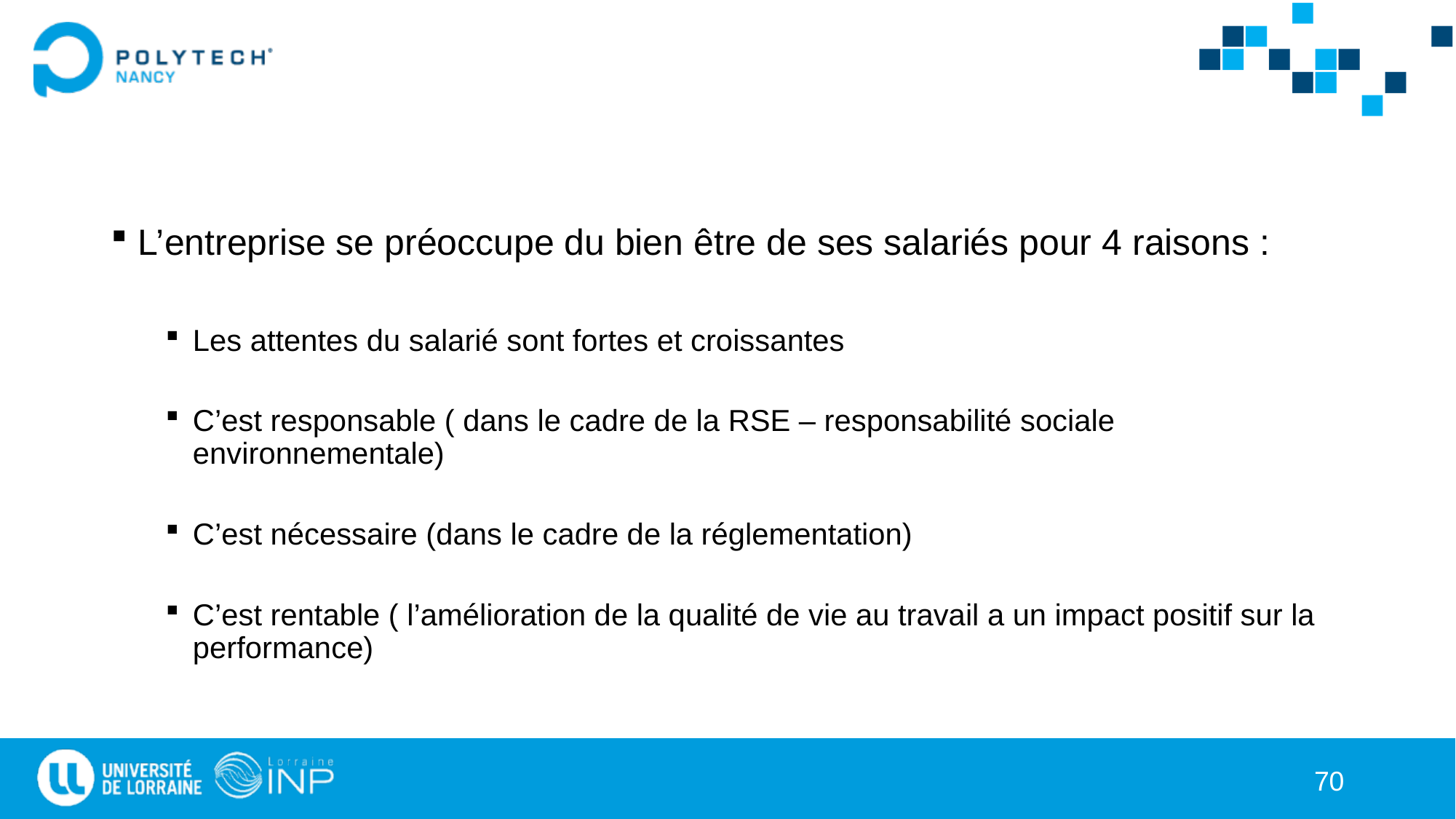

#
L’entreprise se préoccupe du bien être de ses salariés pour 4 raisons :

Les attentes du salarié sont fortes et croissantes

C’est responsable ( dans le cadre de la RSE – responsabilité sociale environnementale)

C’est nécessaire (dans le cadre de la réglementation)

C’est rentable ( l’amélioration de la qualité de vie au travail a un impact positif sur la performance)